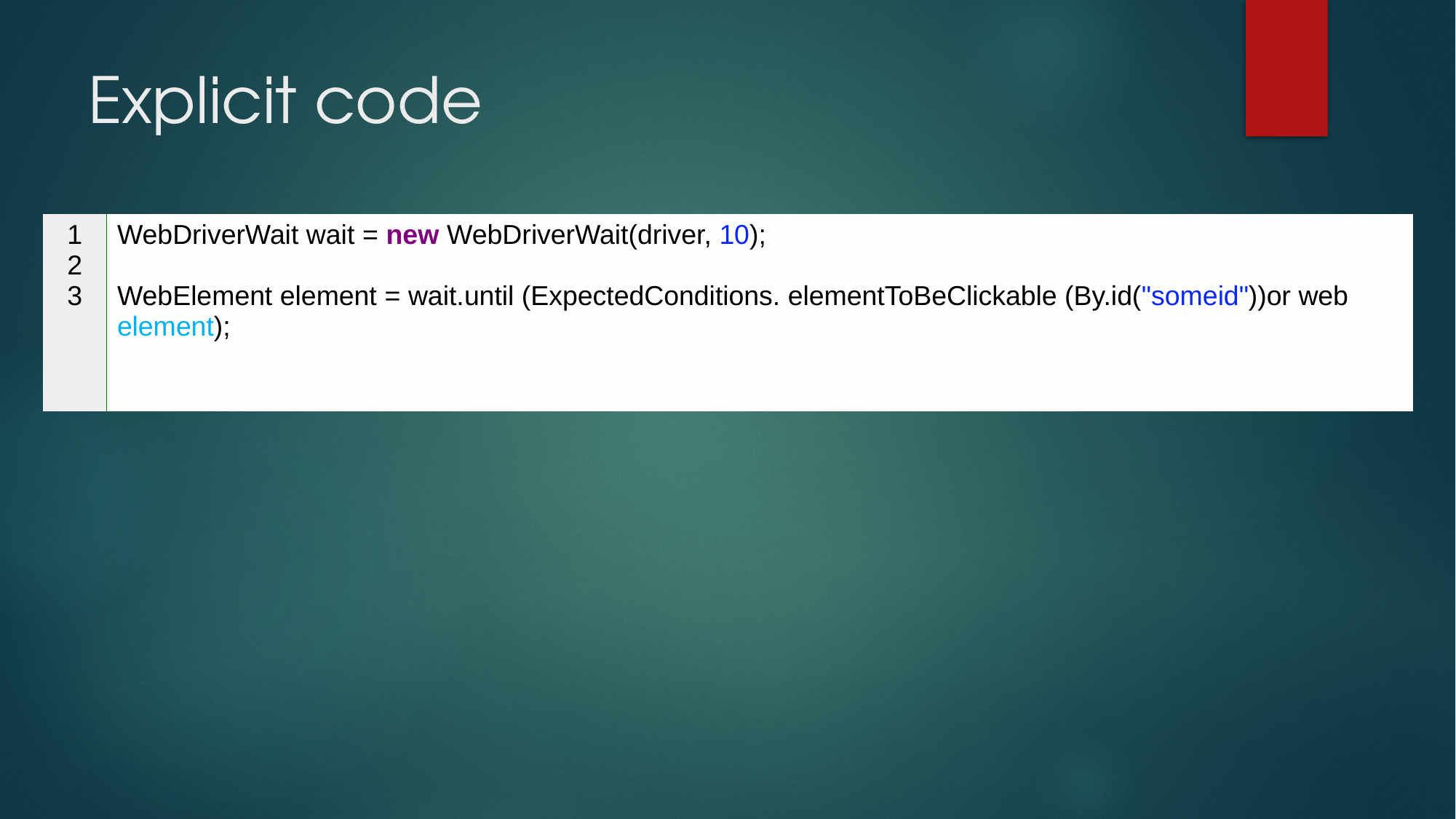

# Explicit code
| 1 2 3 | WebDriverWait wait = new WebDriverWait(driver, 10);   WebElement element = wait.until (ExpectedConditions. elementToBeClickable (By.id("someid"))or web element); |
| --- | --- |